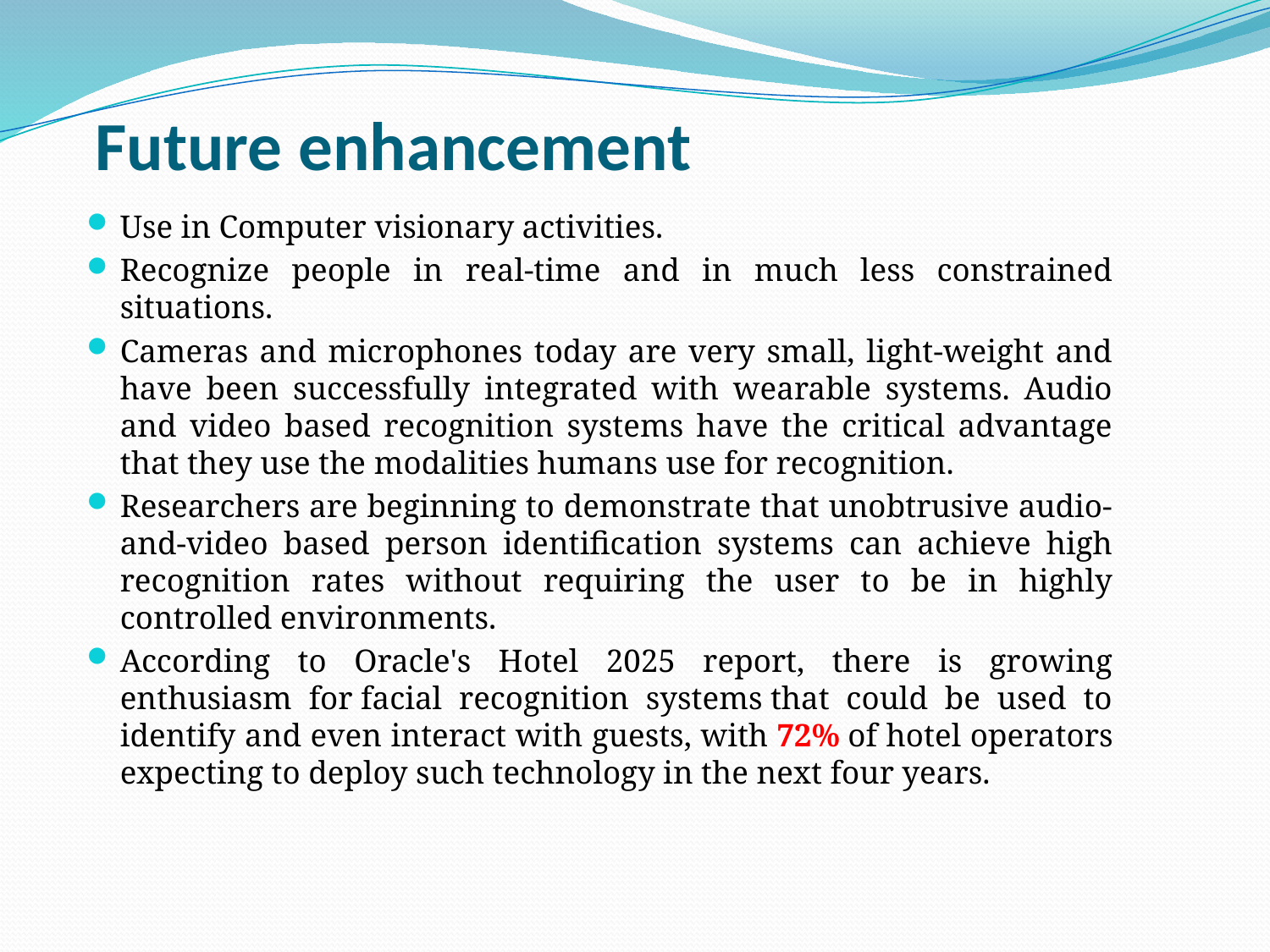

# Future enhancement
Use in Computer visionary activities.
Recognize people in real-time and in much less constrained situations.
Cameras and microphones today are very small, light-weight and have been successfully integrated with wearable systems. Audio and video based recognition systems have the critical advantage that they use the modalities humans use for recognition.
Researchers are beginning to demonstrate that unobtrusive audio-and-video based person identification systems can achieve high recognition rates without requiring the user to be in highly controlled environments.
According to Oracle's Hotel 2025 report, there is growing enthusiasm for facial recognition systems that could be used to identify and even interact with guests, with 72% of hotel operators expecting to deploy such technology in the next four years.